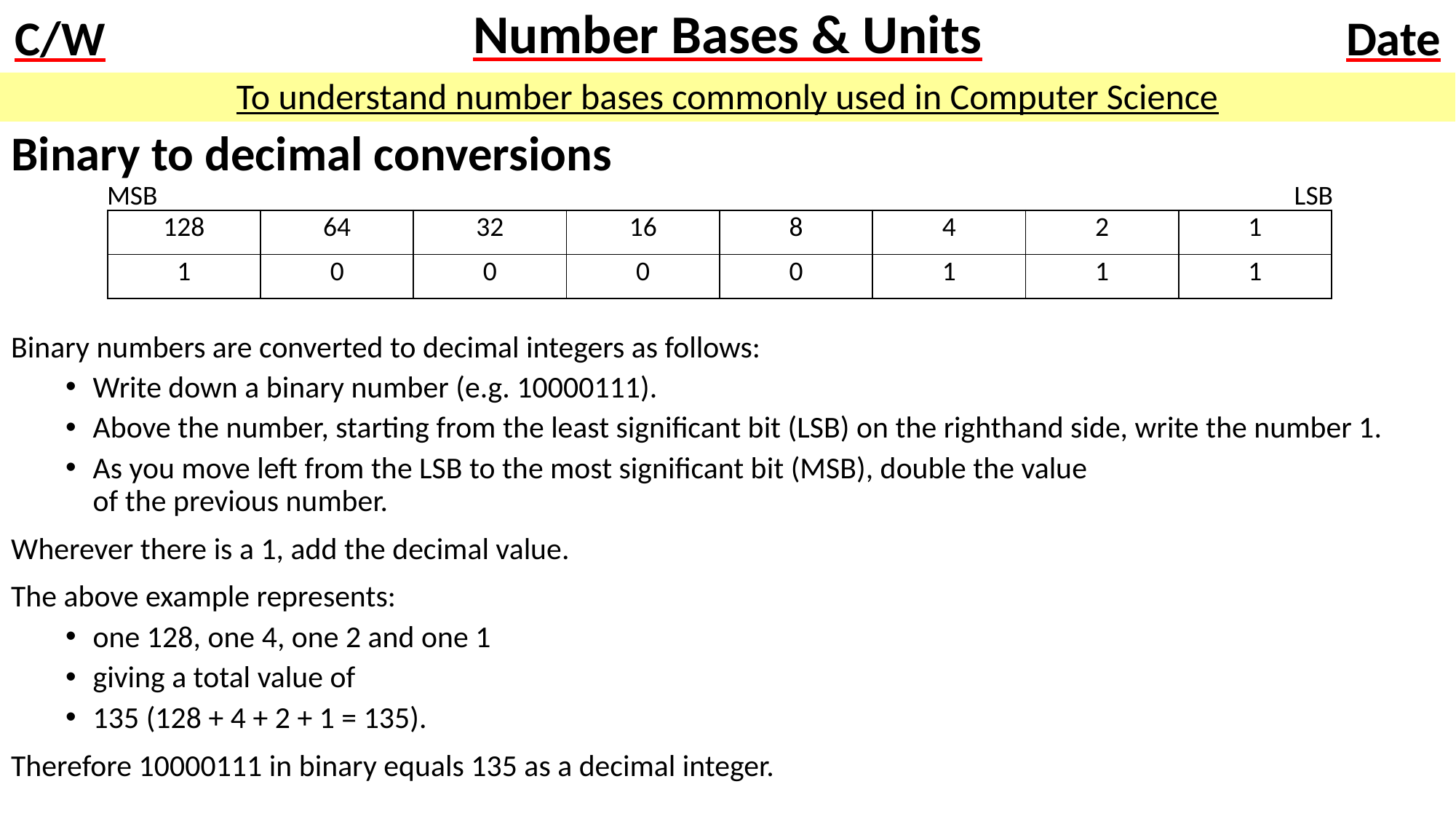

# Number Bases & Units
To understand number bases commonly used in Computer Science

Binary to decimal conversions

Binary numbers are converted to decimal integers as follows:
Write down a binary number (e.g. 10000111).
Above the number, starting from the least significant bit (LSB) on the righthand side, write the number 1.
As you move left from the LSB to the most significant bit (MSB), double the value
of the previous number.
Wherever there is a 1, add the decimal value.
The above example represents:
one 128, one 4, one 2 and one 1
giving a total value of
135 (128 + 4 + 2 + 1 = 135).
Therefore 10000111 in binary equals 135 as a decimal integer.

MSB
LSB
| 128 | 64 | 32 | 16 | 8 | 4 | 2 | 1 |
| --- | --- | --- | --- | --- | --- | --- | --- |
| 1 | 0 | 0 | 0 | 0 | 1 | 1 | 1 |